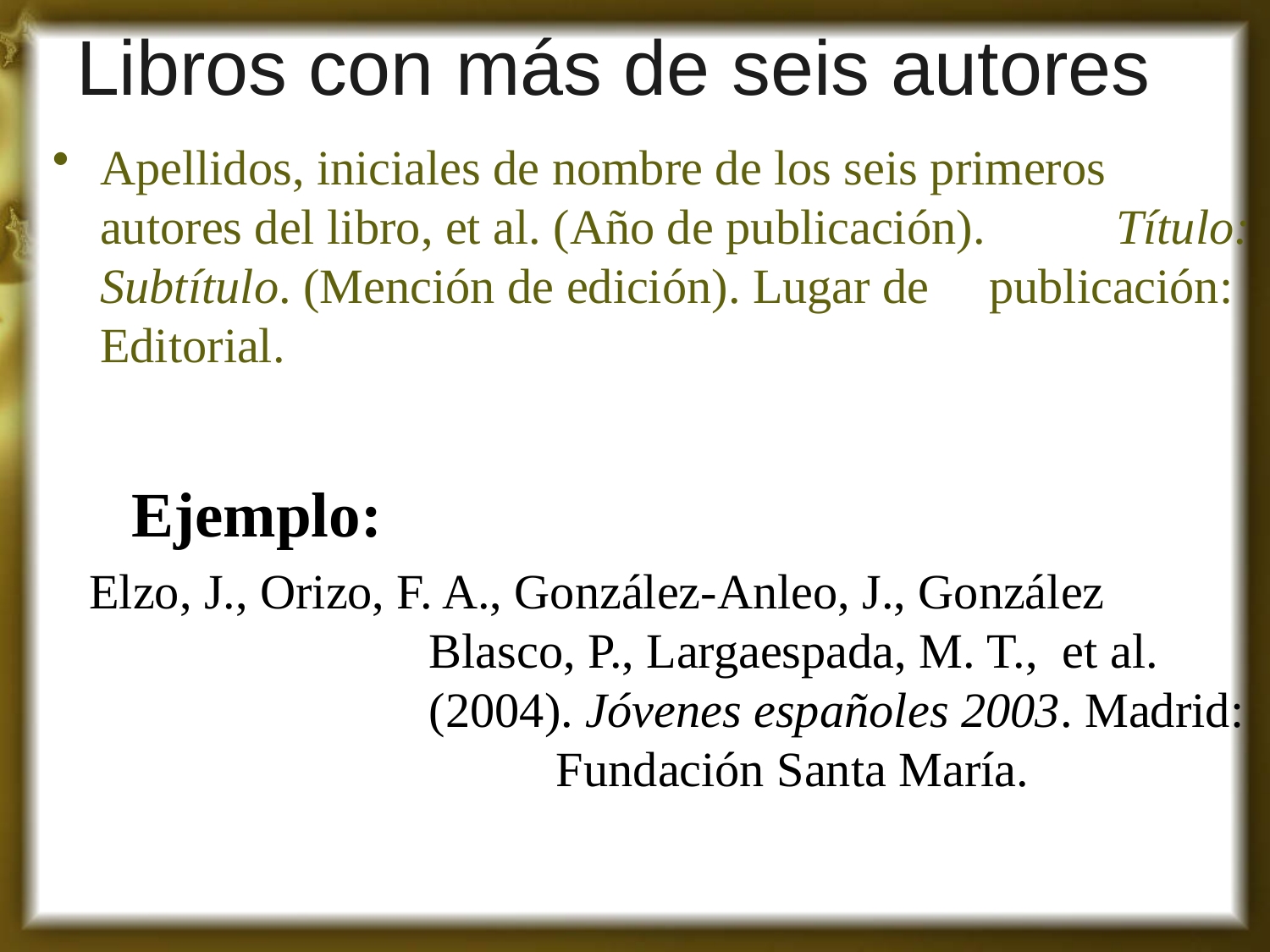

# Libros con más de seis autores
Apellidos, iniciales de nombre de los seis primeros 	autores del libro, et al. (Año de publicación). 	Título: Subtítulo. (Mención de edición). Lugar de 	publicación: Editorial.

	  Ejemplo:
   Elzo, J., Orizo, F. A., González-Anleo, J., González 		Blasco, P., Largaespada, M. T.,  et al. 		(2004). Jóvenes españoles 2003. Madrid: 		Fundación Santa María.